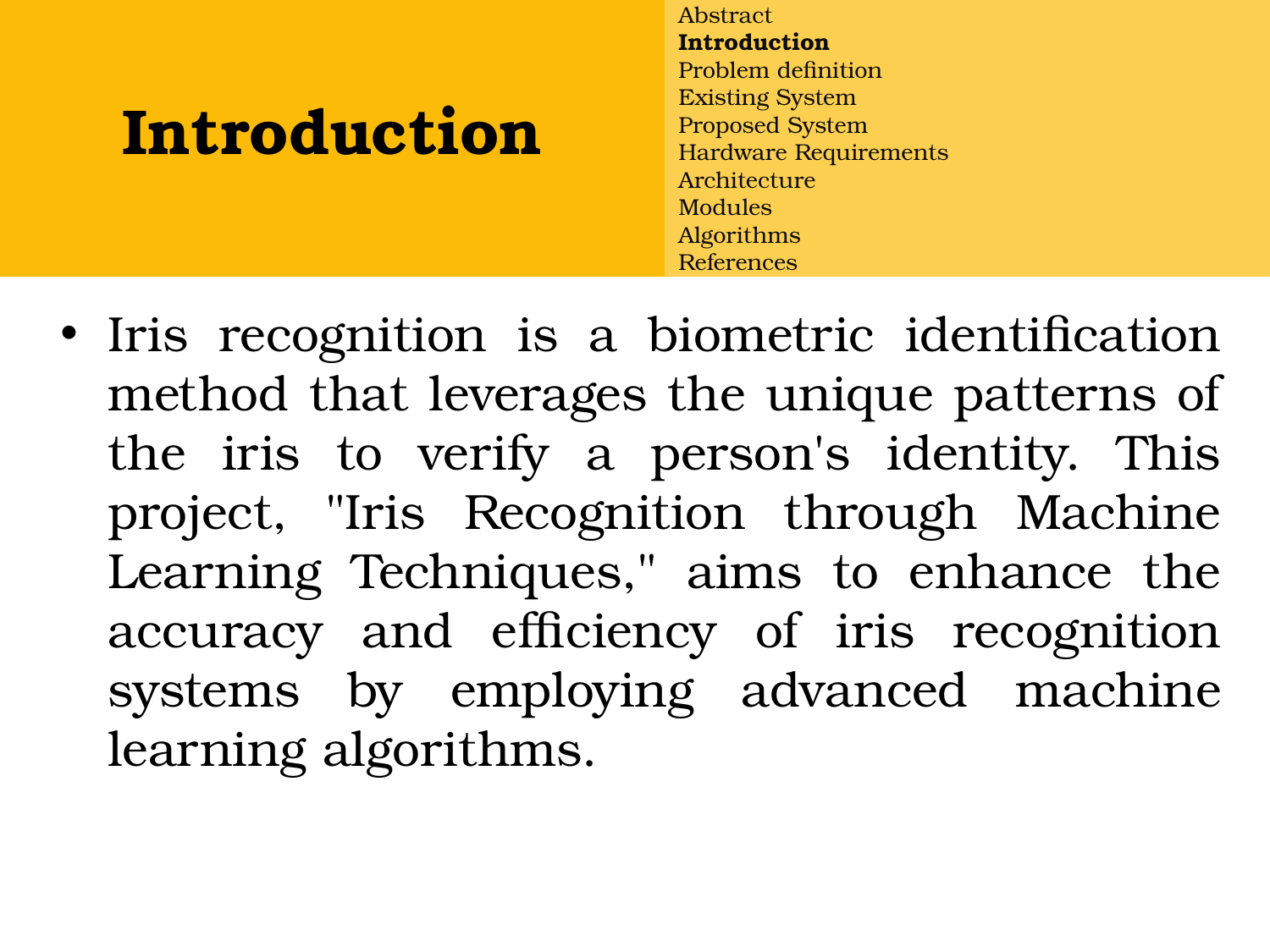

Abstract
Introduction
Problem definition
Existing System
Proposed System
Hardware Requirements
Architecture
Modules
Algorithms
References
Abstract
Introduction
Existing System
Proposed System
Software requirements
Architecture Model
Modules
UML  Diagrams/ER Diagrams/Flow Charts
References

Introduction
Iris recognition is a biometric identification method that leverages the unique patterns of the iris to verify a person's identity. This project, "Iris Recognition through Machine Learning Techniques," aims to enhance the accuracy and efficiency of iris recognition systems by employing advanced machine learning algorithms.